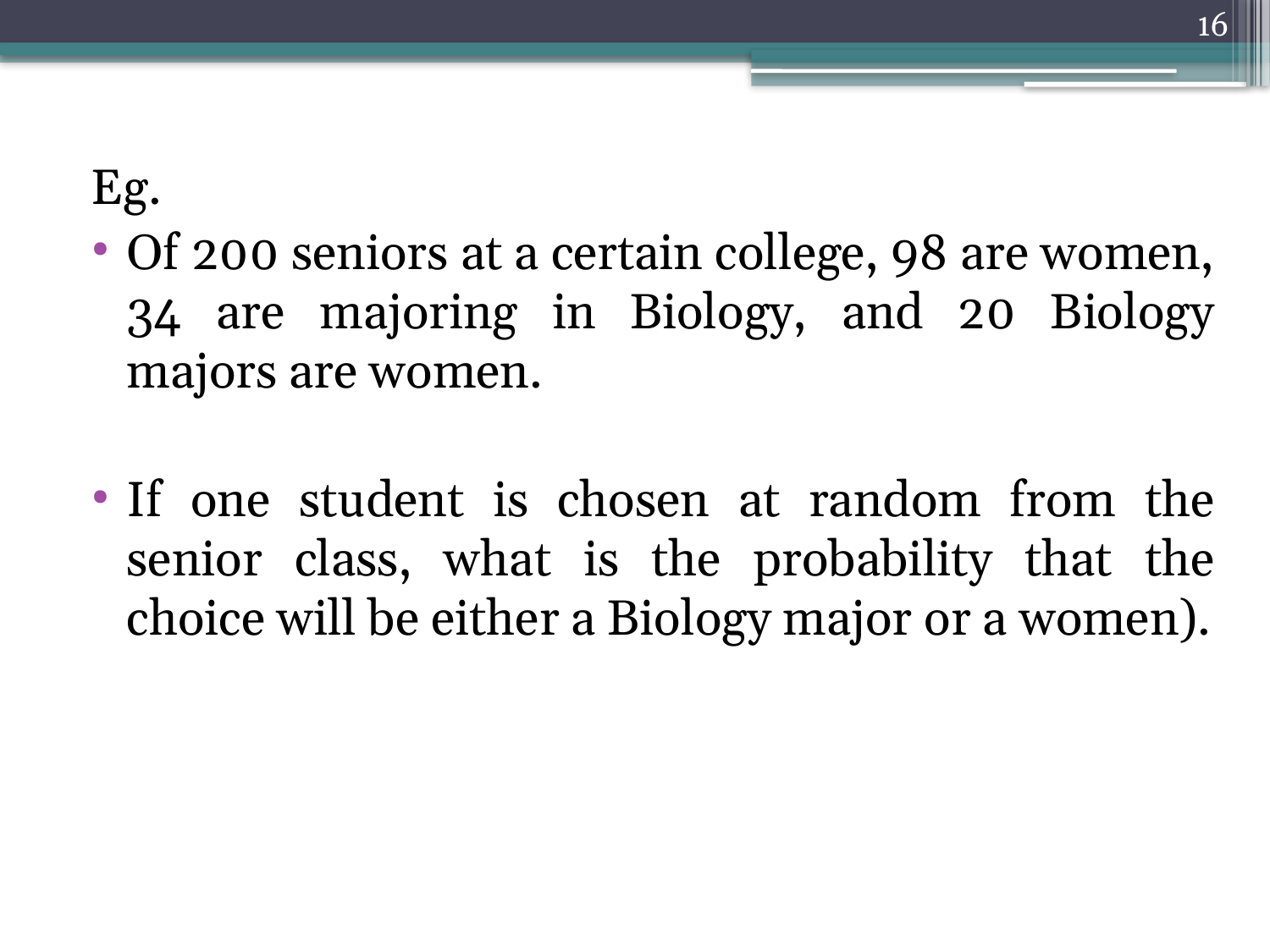

16

Eg.
Of 200 seniors at a certain college, 98 are women, 34 are majoring in Biology, and 20 Biology majors are women.

If one student is chosen at random from the senior class, what is the probability that the choice will be either a Biology major or a women).